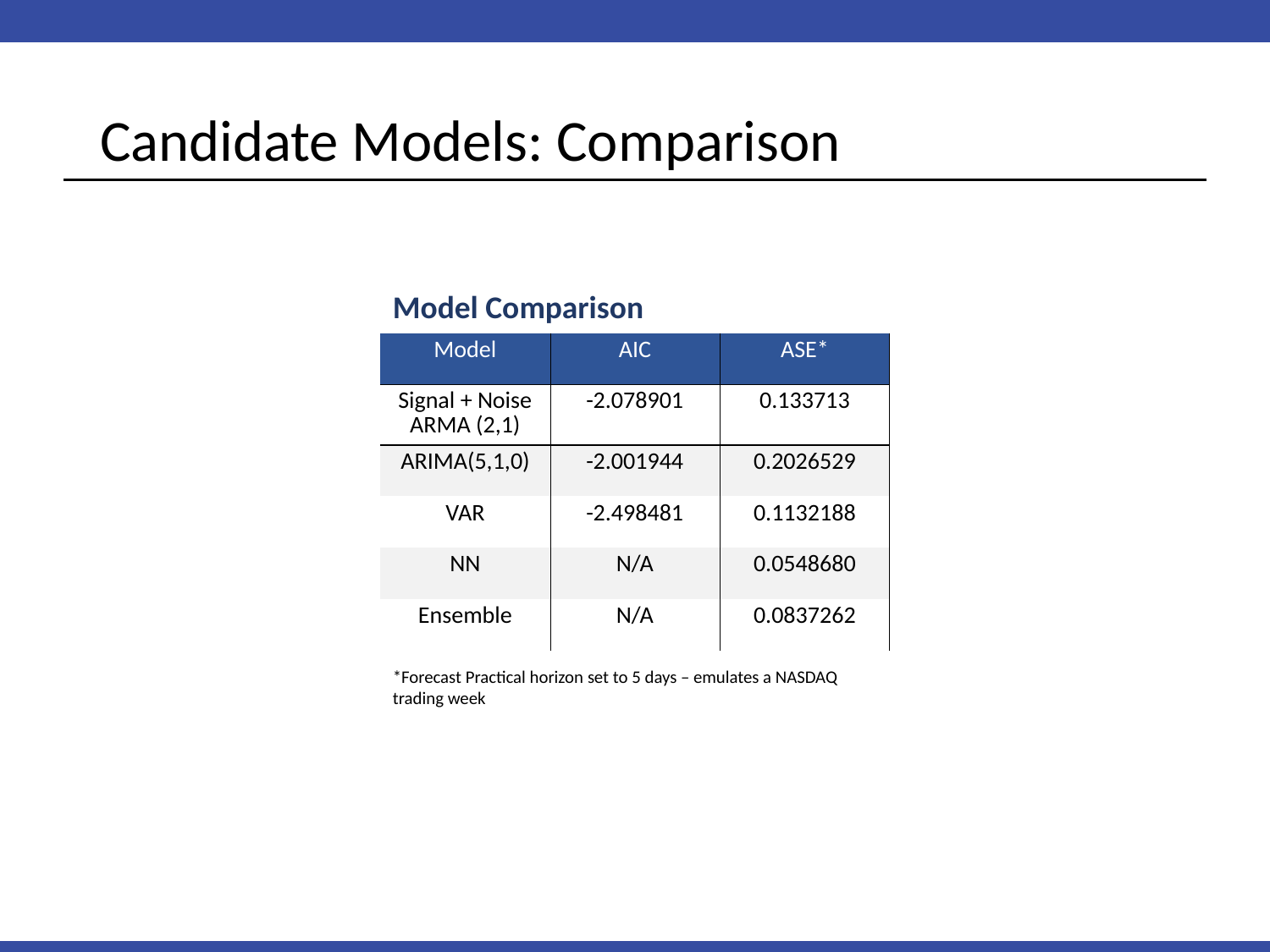

# Candidate Models: Comparison
Model Comparison
| Model | AIC | ASE\* |
| --- | --- | --- |
| Signal + Noise ARMA (2,1) | -2.078901 | 0.133713 |
| ARIMA(5,1,0) | -2.001944 | 0.2026529 |
| VAR | -2.498481 | 0.1132188 |
| NN | N/A | 0.0548680 |
| Ensemble | N/A | 0.0837262 |
*Forecast Practical horizon set to 5 days – emulates a NASDAQ trading week